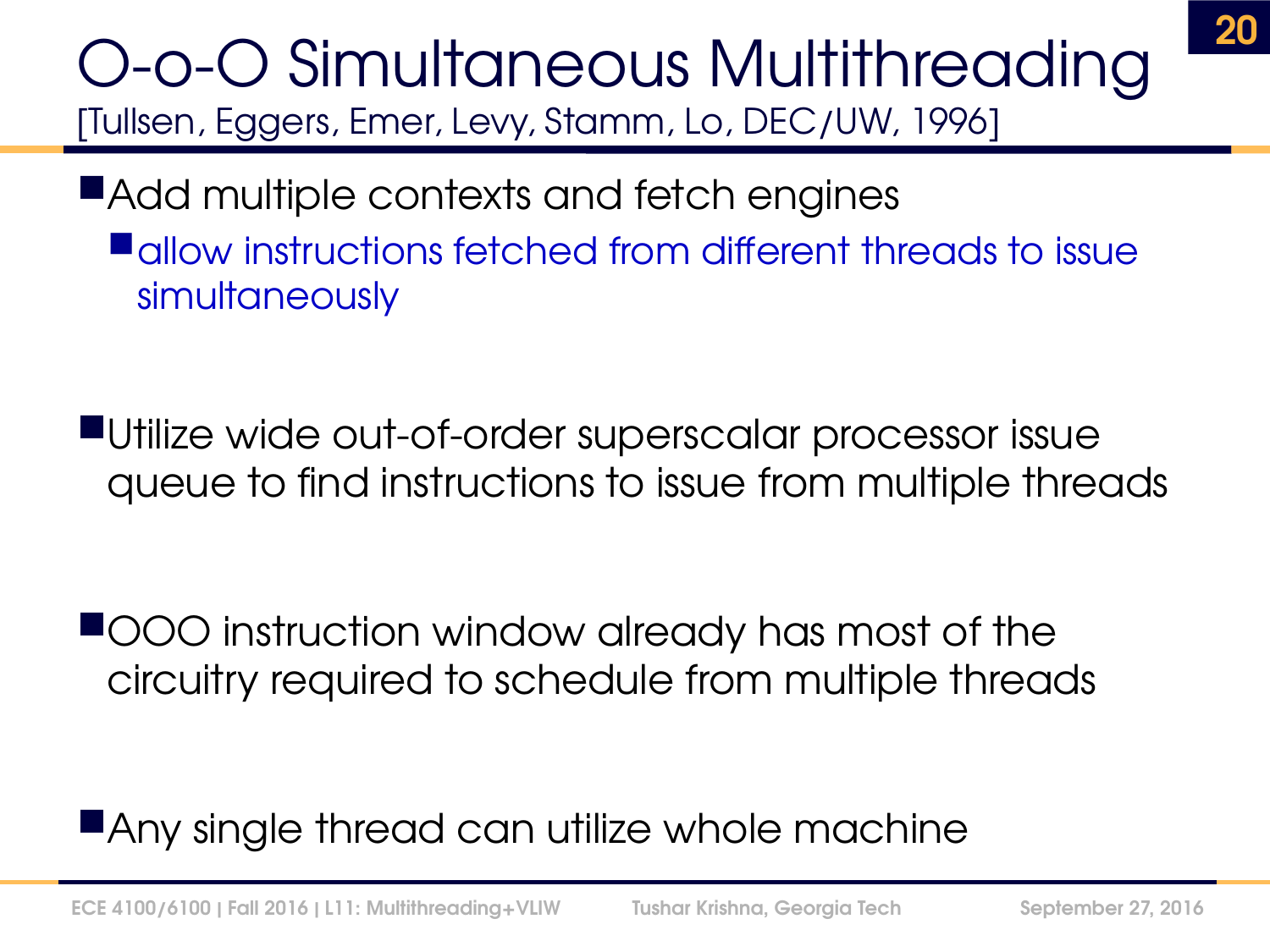

20
# O-o-O Simultaneous Multithreading [Tullsen, Eggers, Emer, Levy, Stamm, Lo, DEC/UW, 1996]
Add multiple contexts and fetch engines
allow instructions fetched from different threads to issue simultaneously

Utilize wide out-of-order superscalar processor issue queue to find instructions to issue from multiple threads

OOO instruction window already has most of the circuitry required to schedule from multiple threads

Any single thread can utilize whole machine

ECE 4100/6100 | Fall 2016 | L11: Multithreading+VLIW             Tushar Krishna, Georgia Tech
September 27, 2016